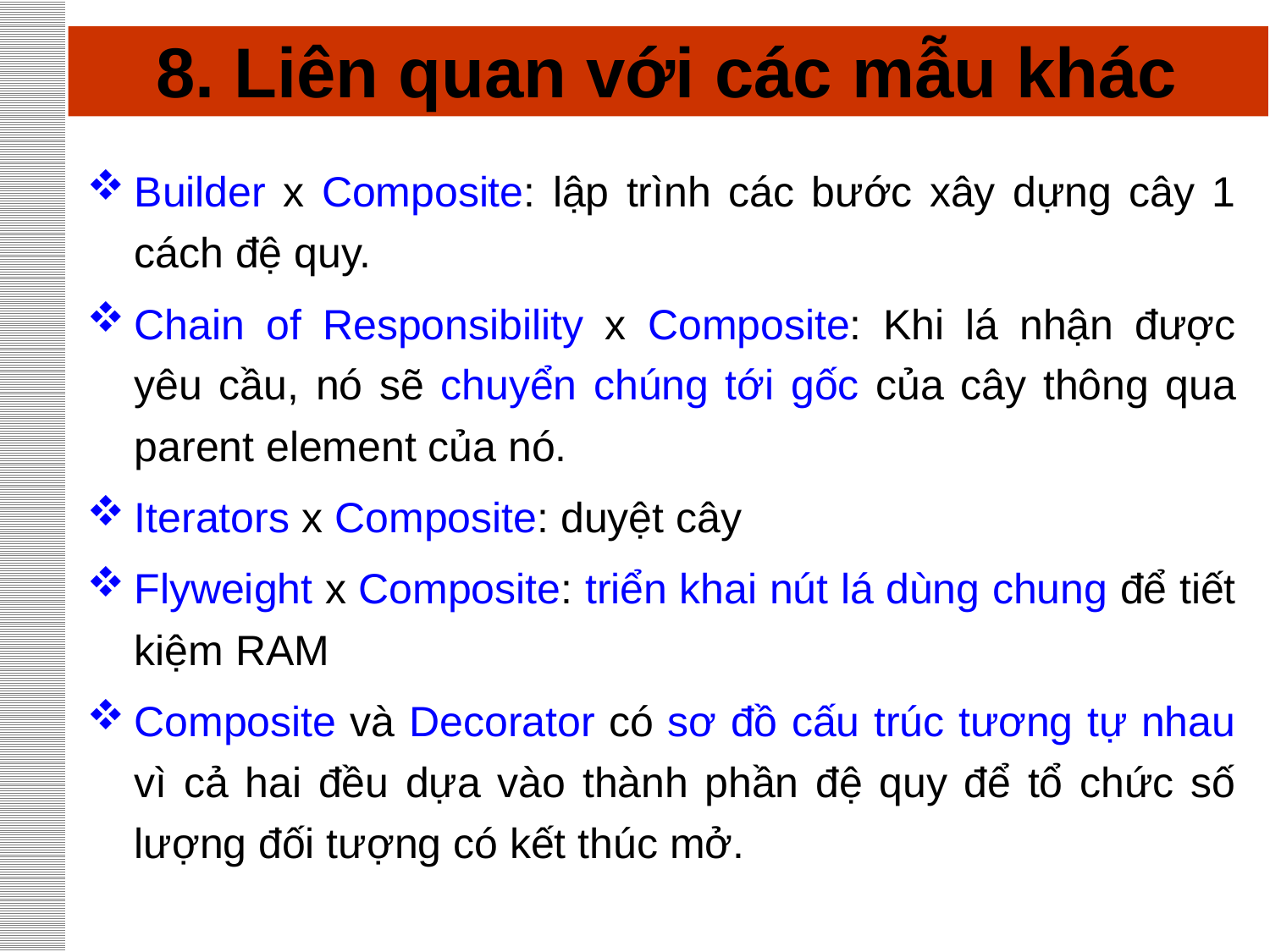

# 8. Liên quan với các mẫu khác
Builder x Composite: lập trình các bước xây dựng cây 1 cách đệ quy.
Chain of Responsibility x Composite: Khi lá nhận được yêu cầu, nó sẽ chuyển chúng tới gốc của cây thông qua parent element của nó.
Iterators x Composite: duyệt cây
Flyweight x Composite: triển khai nút lá dùng chung để tiết kiệm RAM
Composite và Decorator có sơ đồ cấu trúc tương tự nhau vì cả hai đều dựa vào thành phần đệ quy để tổ chức số lượng đối tượng có kết thúc mở.